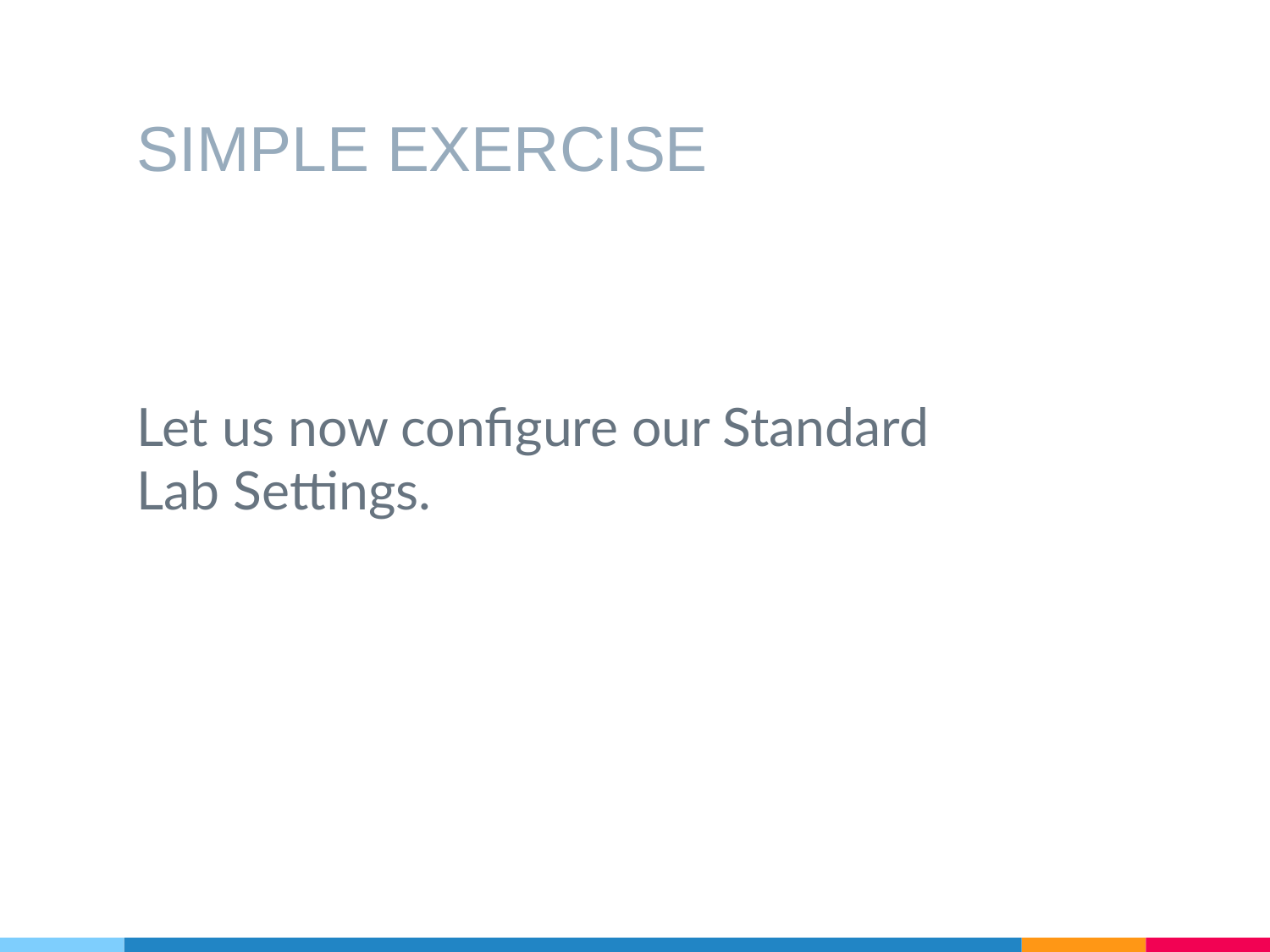

# SIMPLE EXERCISE

Let us now configure our Standard Lab Settings.